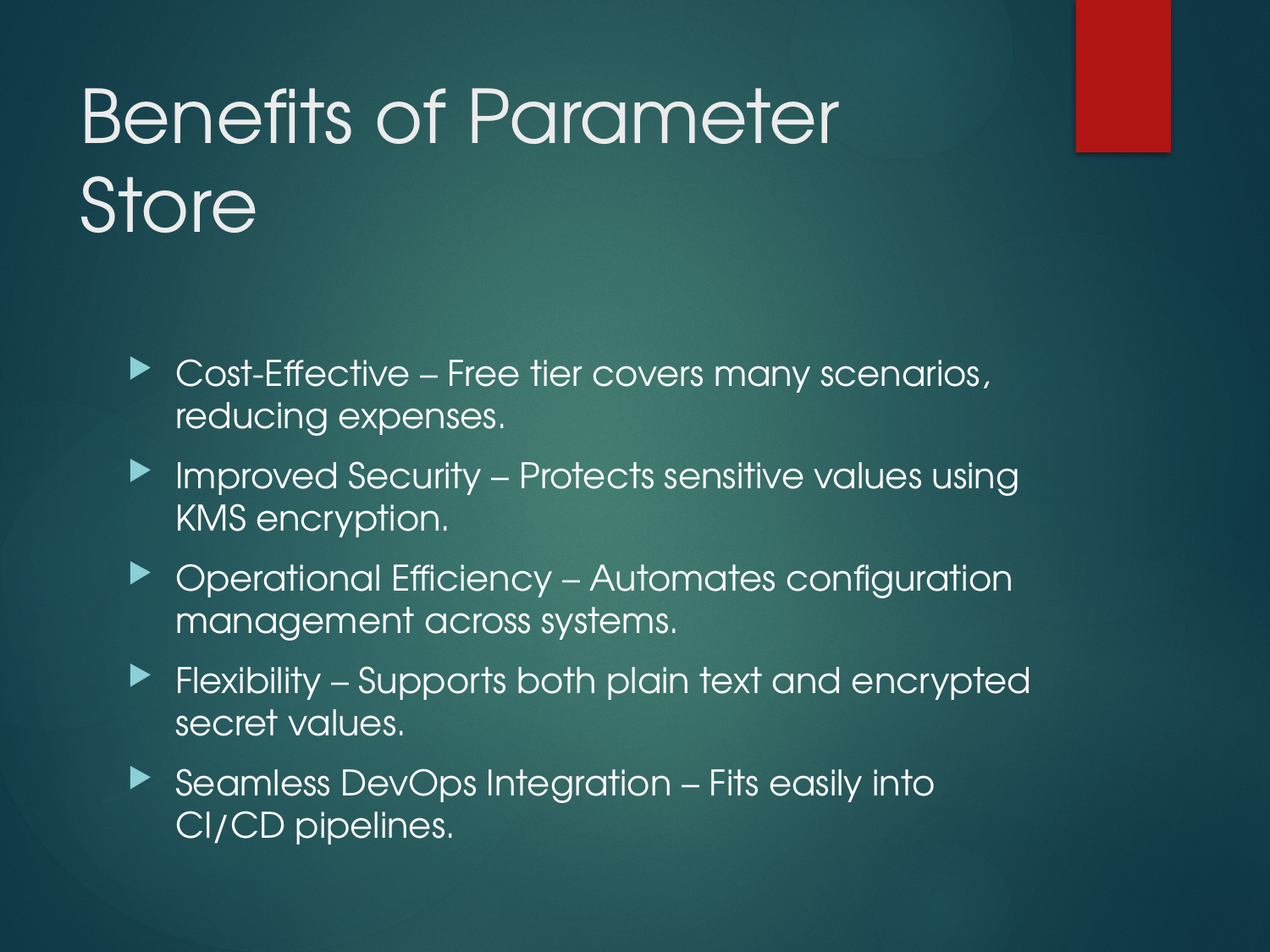

# Benefits of Parameter Store

Cost-Effective – Free tier covers many scenarios, reducing expenses.
Improved Security – Protects sensitive values using KMS encryption.
Operational Efficiency – Automates configuration management across systems.
Flexibility – Supports both plain text and encrypted secret values.
Seamless DevOps Integration – Fits easily into CI/CD pipelines.